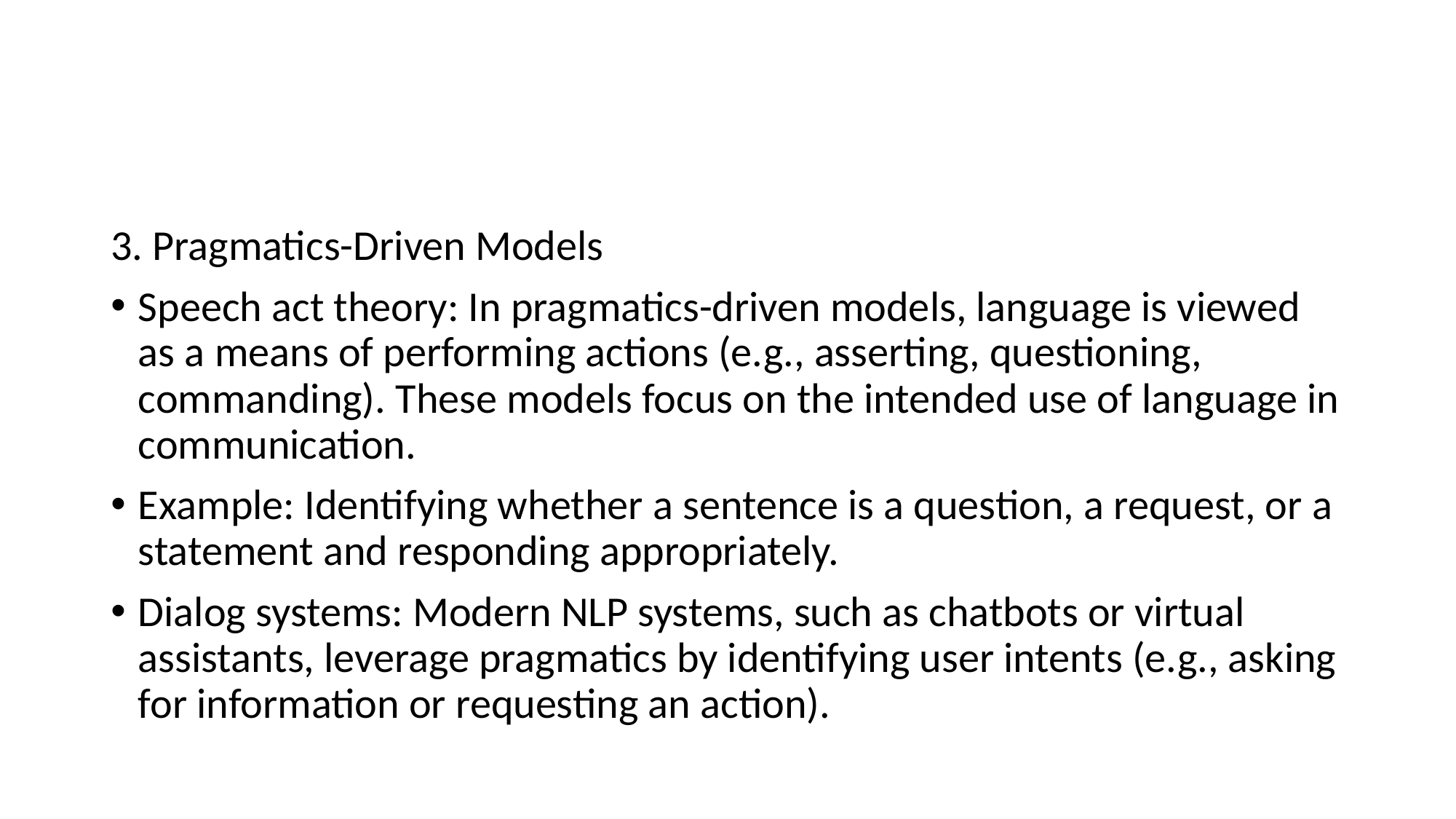

#
3. Pragmatics-Driven Models
Speech act theory: In pragmatics-driven models, language is viewed as a means of performing actions (e.g., asserting, questioning, commanding). These models focus on the intended use of language in communication.
Example: Identifying whether a sentence is a question, a request, or a statement and responding appropriately.
Dialog systems: Modern NLP systems, such as chatbots or virtual assistants, leverage pragmatics by identifying user intents (e.g., asking for information or requesting an action).